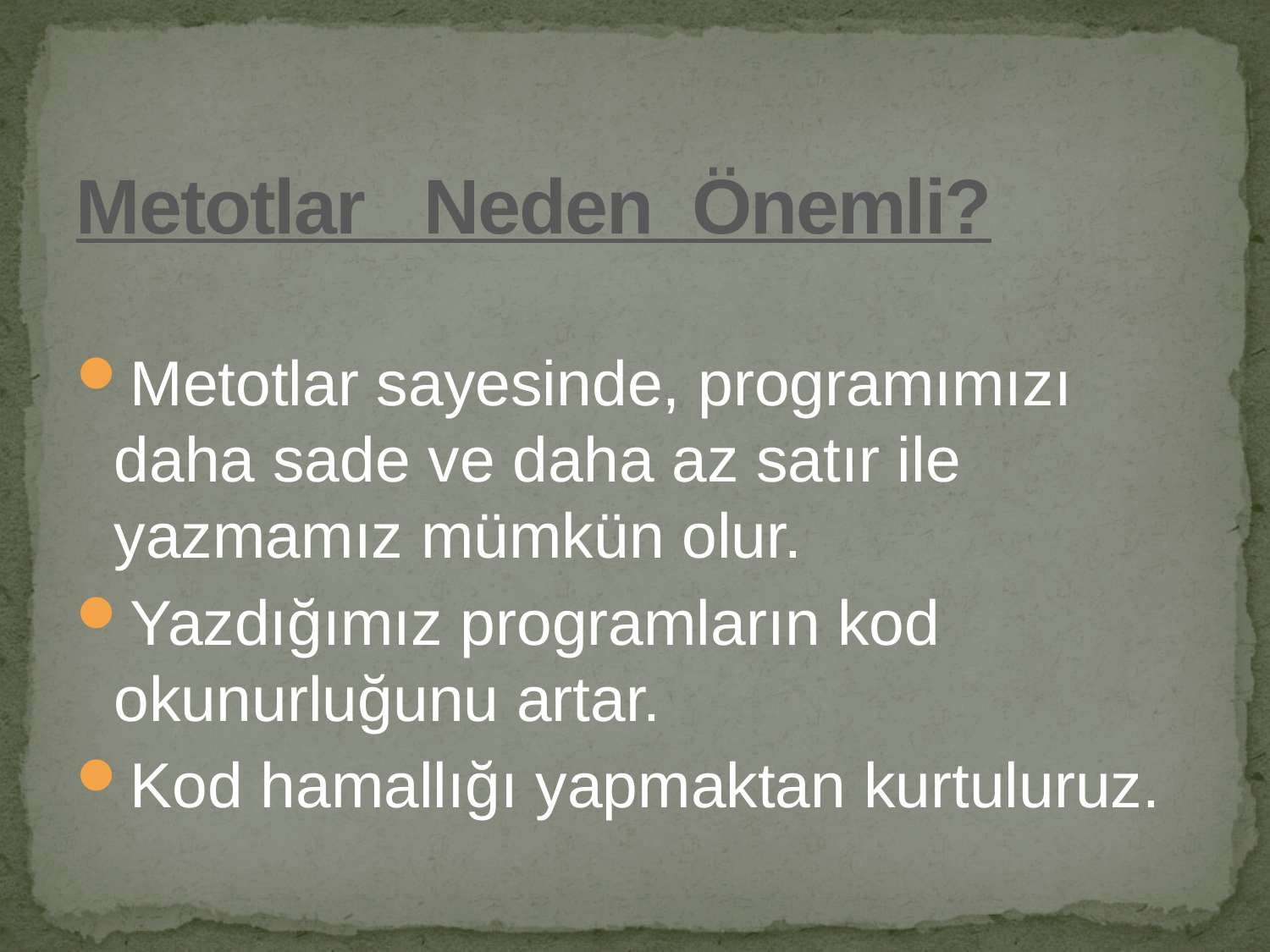

# Metotlar   Neden  Önemli?
Metotlar sayesinde, programımızı daha sade ve daha az satır ile yazmamız mümkün olur.
Yazdığımız programların kod okunurluğunu artar.
Kod hamallığı yapmaktan kurtuluruz.